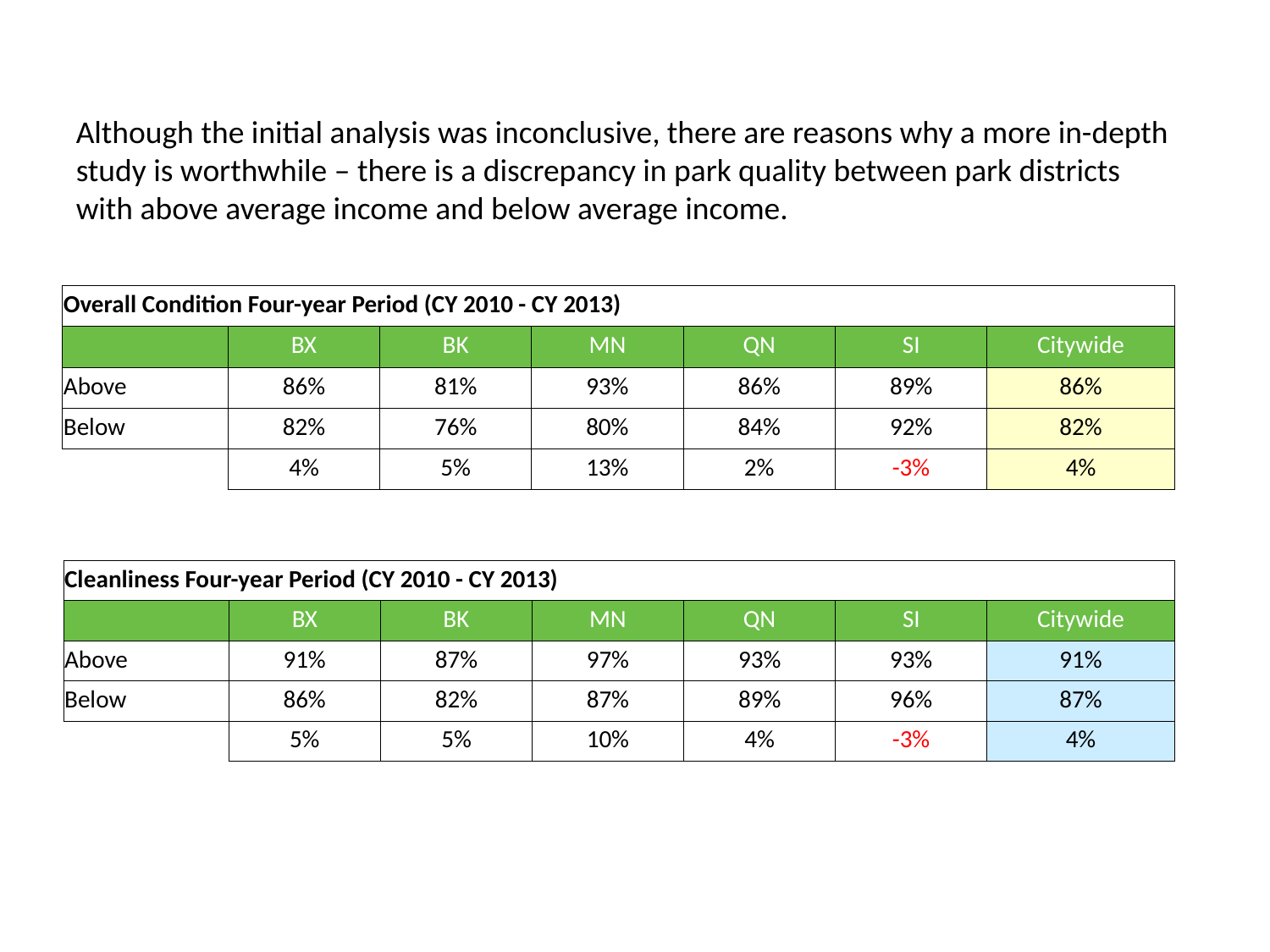

Although the initial analysis was inconclusive, there are reasons why a more in-depth study is worthwhile – there is a discrepancy in park quality between park districts with above average income and below average income.
| Overall Condition Four-year Period (CY 2010 - CY 2013) |  |  |  |  |  |  |
| --- | --- | --- | --- | --- | --- | --- |
|  | BX | BK | MN | QN | SI | Citywide |
| Above | 86% | 81% | 93% | 86% | 89% | 86% |
| Below | 82% | 76% | 80% | 84% | 92% | 82% |
|  | 4% | 5% | 13% | 2% | -3% | 4% |
| Cleanliness Four-year Period (CY 2010 - CY 2013) |  |  |  |  |  |  |
| --- | --- | --- | --- | --- | --- | --- |
|  | BX | BK | MN | QN | SI | Citywide |
| Above | 91% | 87% | 97% | 93% | 93% | 91% |
| Below | 86% | 82% | 87% | 89% | 96% | 87% |
|  | 5% | 5% | 10% | 4% | -3% | 4% |